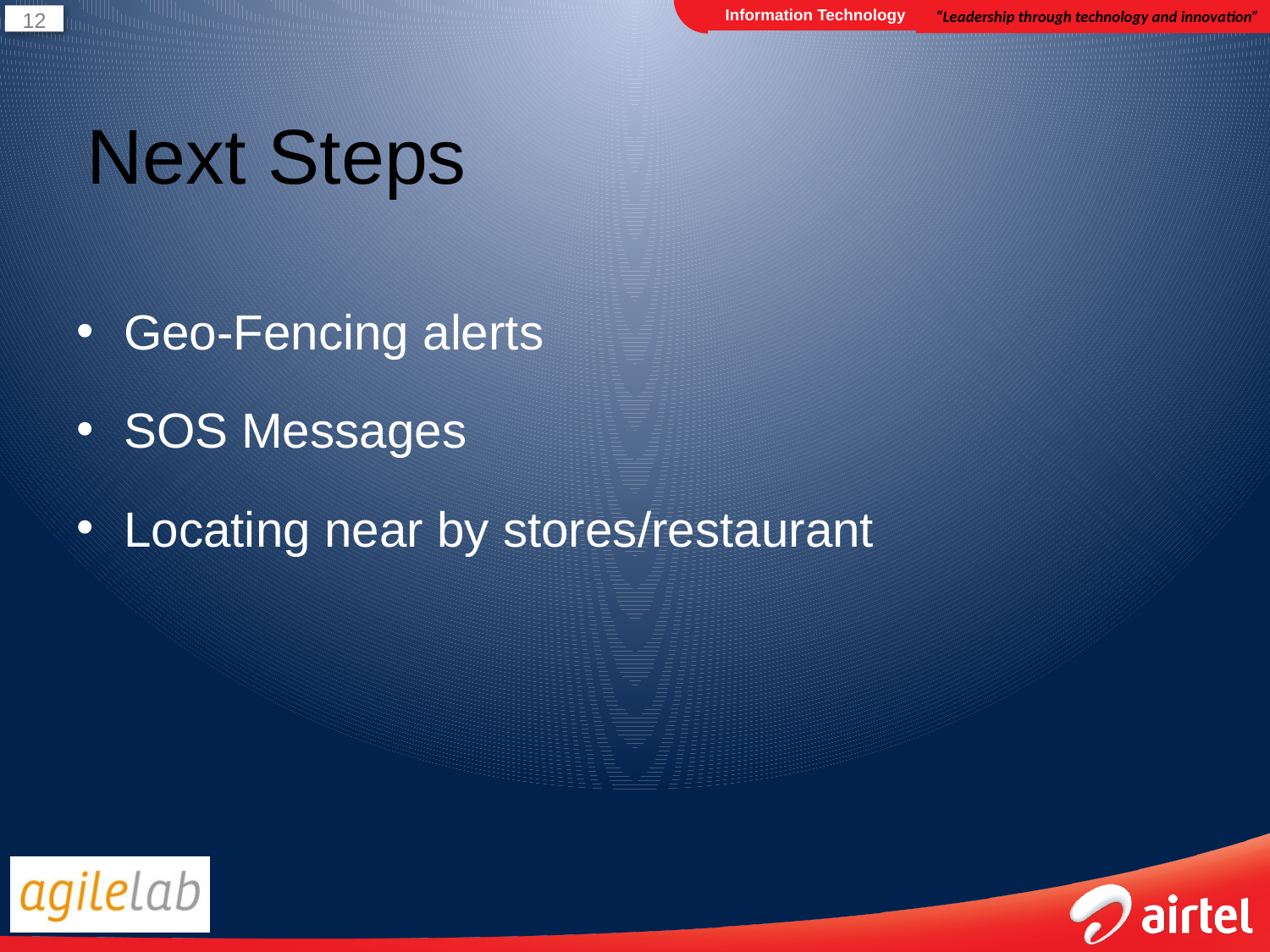

# Next Steps
Geo-Fencing alerts
SOS Messages
Locating near by stores/restaurant